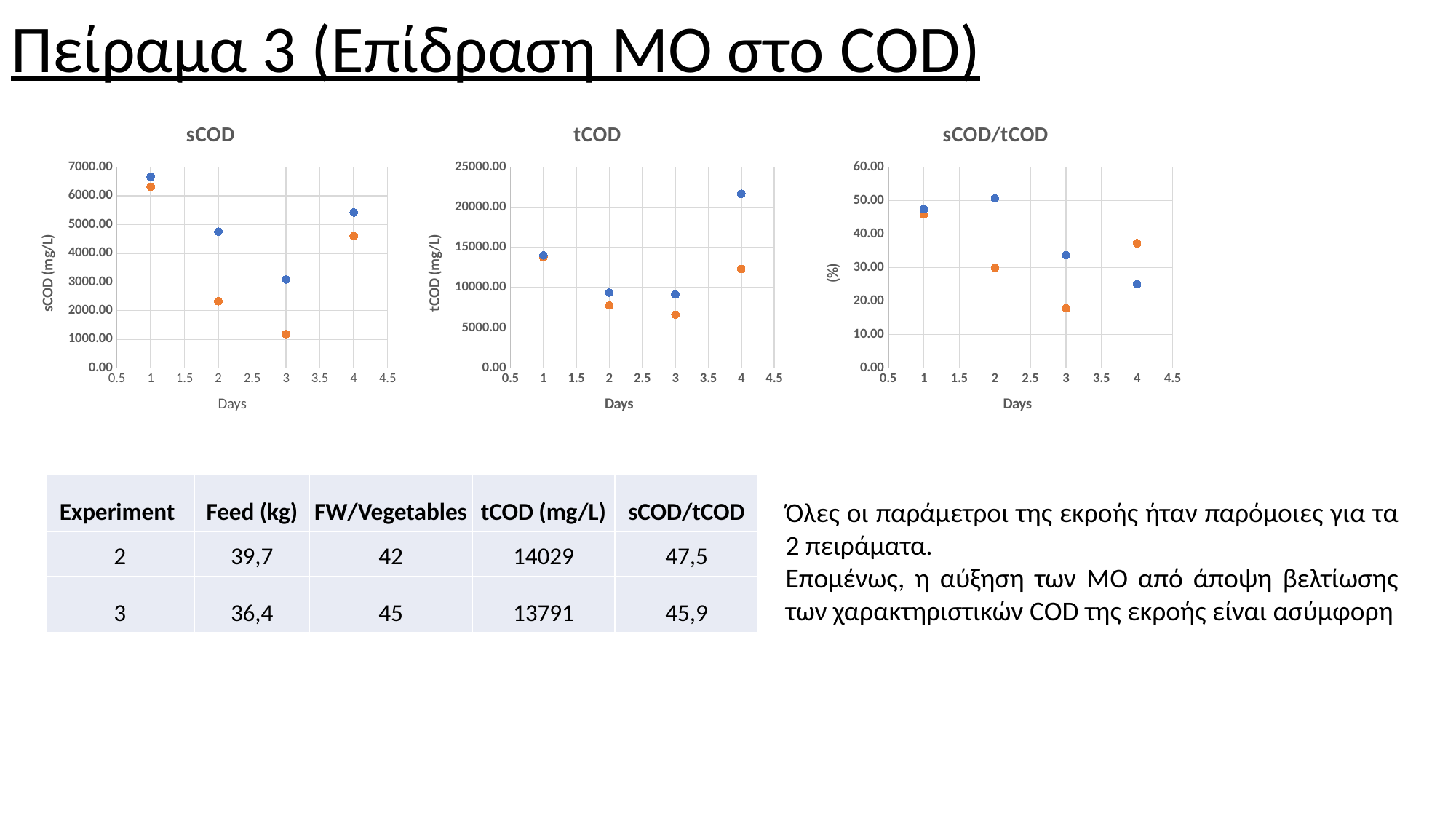

# Πείραμα 3 (Επίδραση ΜΟ στο COD)

### Chart: sCOD

| Category | Progen 2 | Progen 3 |
|---|---|---|

### Chart: tCOD

| Category | Progen 2 | Progen 3 |
|---|---|---|

### Chart: sCOD/tCOD

| Category | Progen 2 | Progen 3 |
|---|---|---|
| Experiment | Feed (kg) | FW/Vegetables | tCOD (mg/L) | sCOD/tCOD |
| --- | --- | --- | --- | --- |
| 2 | 39,7 | 42 | 14029 | 47,5 |
| 3 | 36,4 | 45 | 13791 | 45,9 |
Όλες οι παράμετροι της εκροής ήταν παρόμοιες για τα 2 πειράματα.
Επομένως, η αύξηση των ΜΟ από άποψη βελτίωσης των χαρακτηριστικών COD της εκροής είναι ασύμφορη